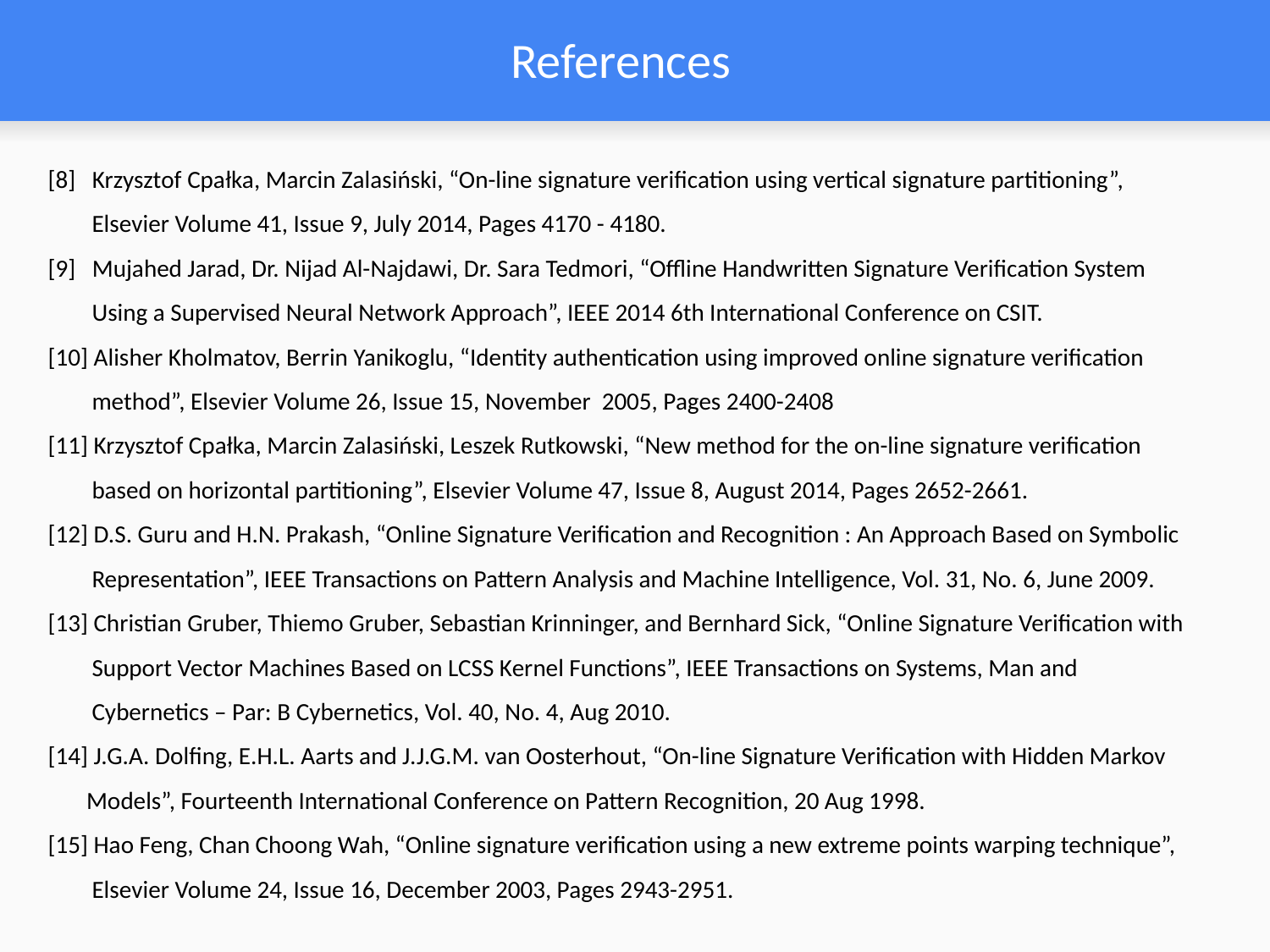

# References
[8]   Krzysztof Cpałka, Marcin Zalasiński, “On-line signature verification using vertical signature partitioning”,
        Elsevier Volume 41, Issue 9, July 2014, Pages 4170 - 4180.
[9]   Mujahed Jarad, Dr. Nijad Al-Najdawi, Dr. Sara Tedmori, “Offline Handwritten Signature Verification System
        Using a Supervised Neural Network Approach”, IEEE 2014 6th International Conference on CSIT.
[10] Alisher Kholmatov, Berrin Yanikoglu, “Identity authentication using improved online signature verification
        method”, Elsevier Volume 26, Issue 15, November  2005, Pages 2400-2408
[11] Krzysztof Cpałka, Marcin Zalasiński, Leszek Rutkowski, “New method for the on-line signature verification
        based on horizontal partitioning”, Elsevier Volume 47, Issue 8, August 2014, Pages 2652-2661.
[12] D.S. Guru and H.N. Prakash, “Online Signature Verification and Recognition : An Approach Based on Symbolic
        Representation”, IEEE Transactions on Pattern Analysis and Machine Intelligence, Vol. 31, No. 6, June 2009.
[13] Christian Gruber, Thiemo Gruber, Sebastian Krinninger, and Bernhard Sick, “Online Signature Verification with
        Support Vector Machines Based on LCSS Kernel Functions”, IEEE Transactions on Systems, Man and
        Cybernetics – Par: B Cybernetics, Vol. 40, No. 4, Aug 2010.
[14] J.G.A. Dolfing, E.H.L. Aarts and J.J.G.M. van Oosterhout, “On-line Signature Verification with Hidden Markov
       Models”, Fourteenth International Conference on Pattern Recognition, 20 Aug 1998.
[15] Hao Feng, Chan Choong Wah, “Online signature verification using a new extreme points warping technique”,
        Elsevier Volume 24, Issue 16, December 2003, Pages 2943-2951.